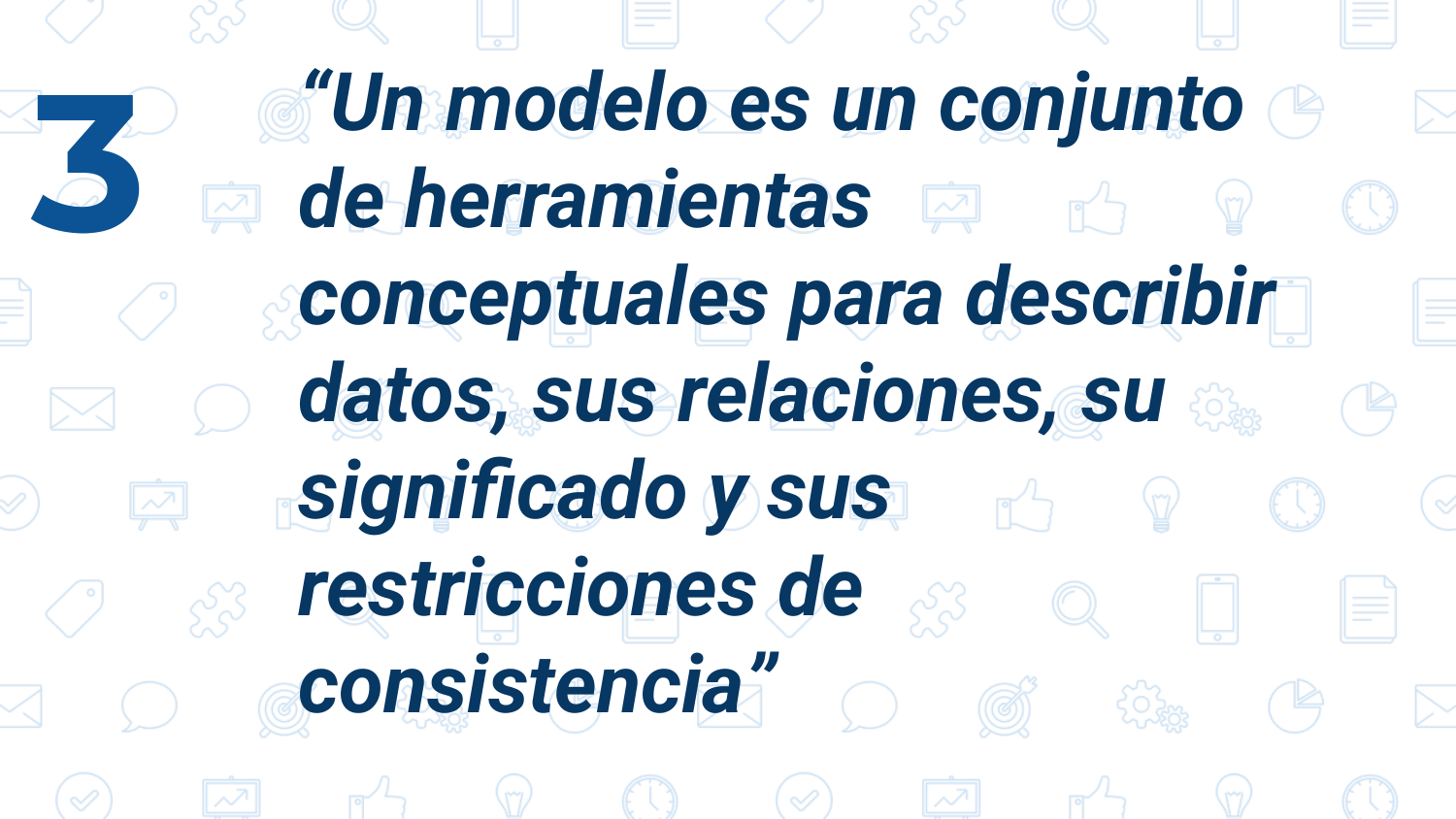

3
“Un modelo es un conjunto de herramientas conceptuales para describir datos, sus relaciones, su significado y sus restricciones de consistencia”